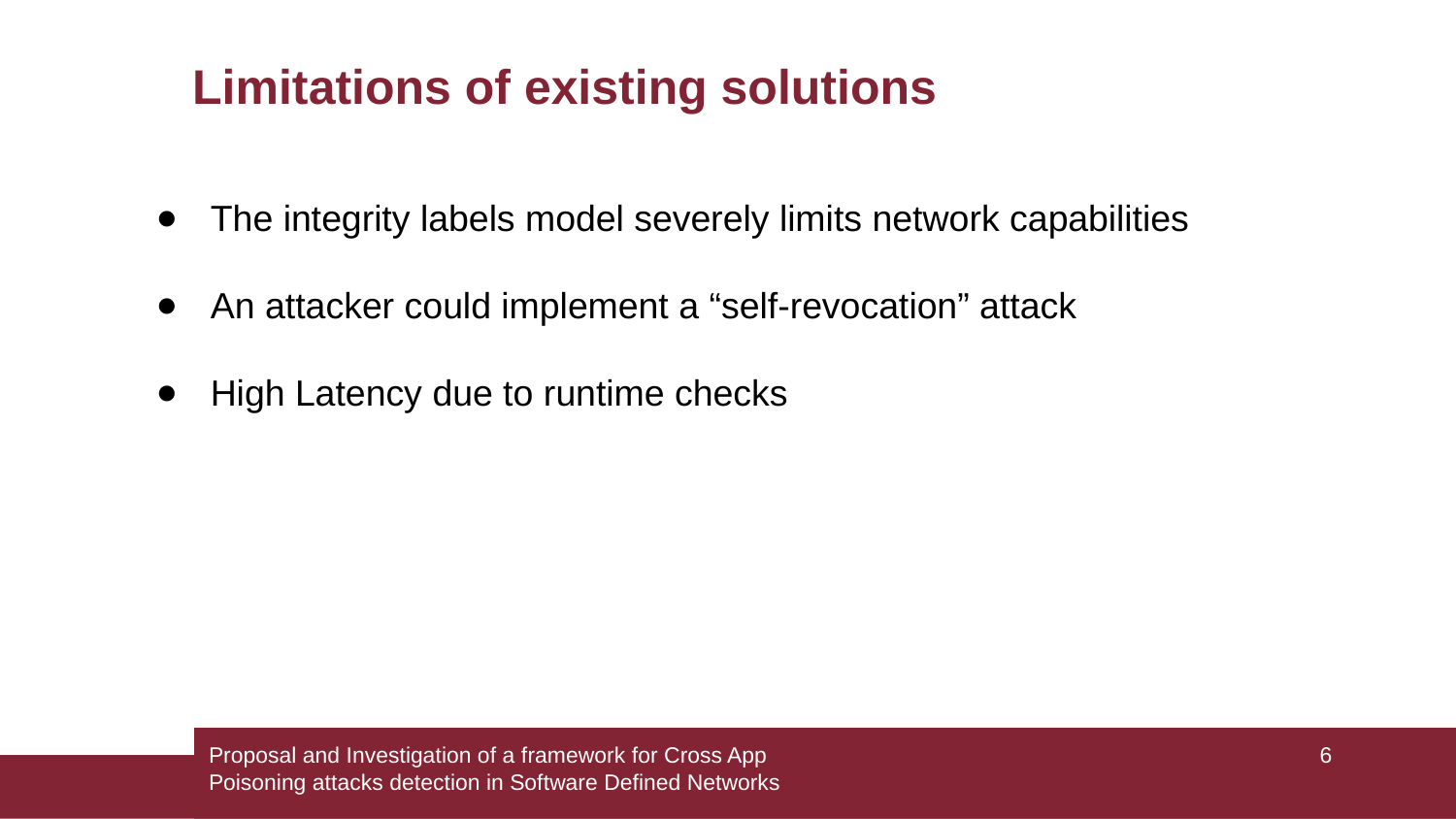

# Limitations of existing solutions

The integrity labels model severely limits network capabilities

An attacker could implement a “self-revocation” attack

High Latency due to runtime checks
Proposal and Investigation of a framework for Cross App Poisoning attacks detection in Software Defined Networks

6